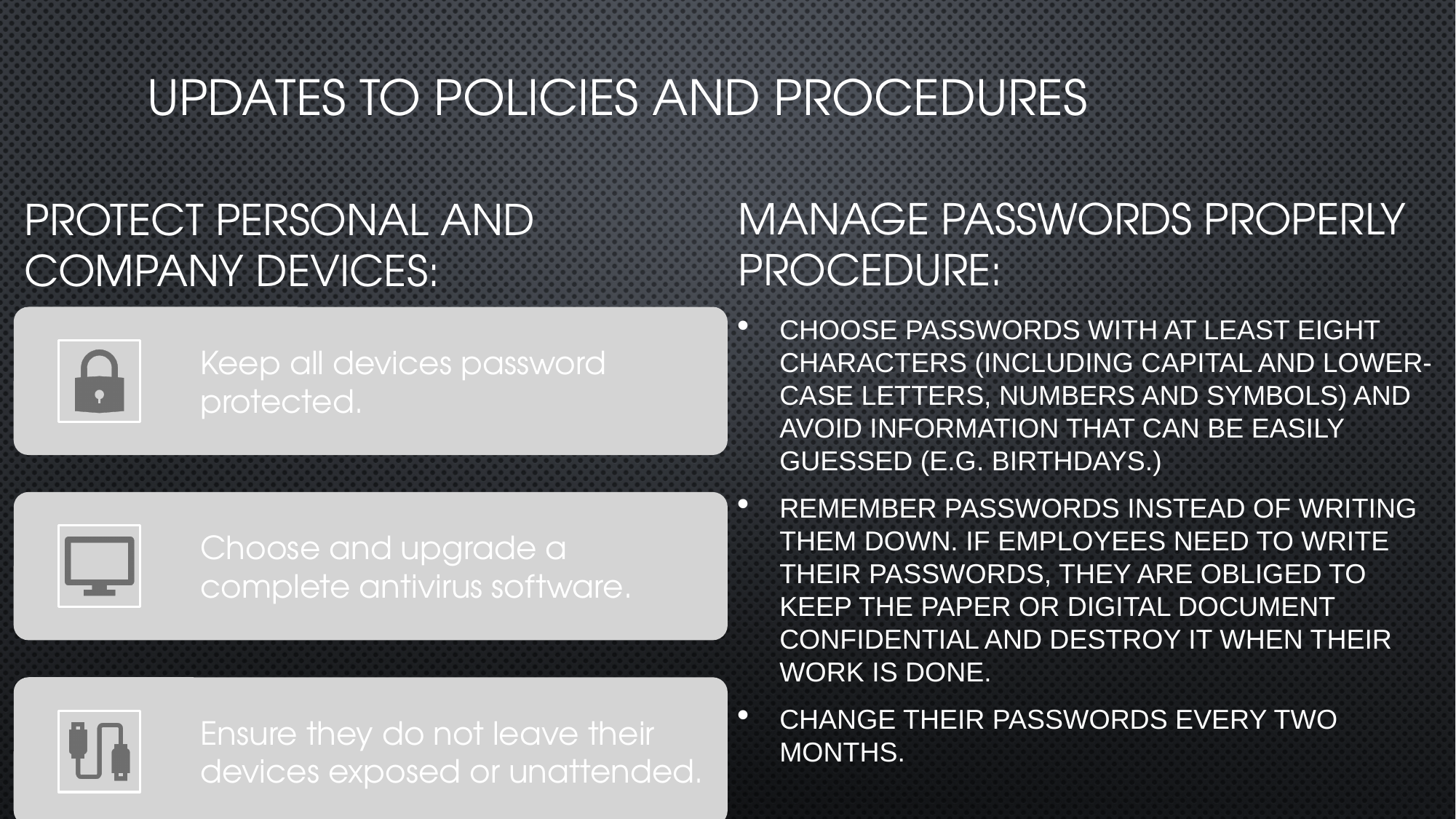

# Updates to Policies and procedures
Manage passwords properly procedure:
Protect personal and company devices:
Keep all devices password protected.
Choose and upgrade a complete antivirus software.
Ensure they do not leave their devices exposed or unattended.
Choose passwords with at least eight characters (including capital and lower-case letters, numbers and symbols) and avoid information that can be easily guessed (e.g. birthdays.)
Remember passwords instead of writing them down. If employees need to write their passwords, they are obliged to keep the paper or digital document confidential and destroy it when their work is done.
Change their passwords every two months.